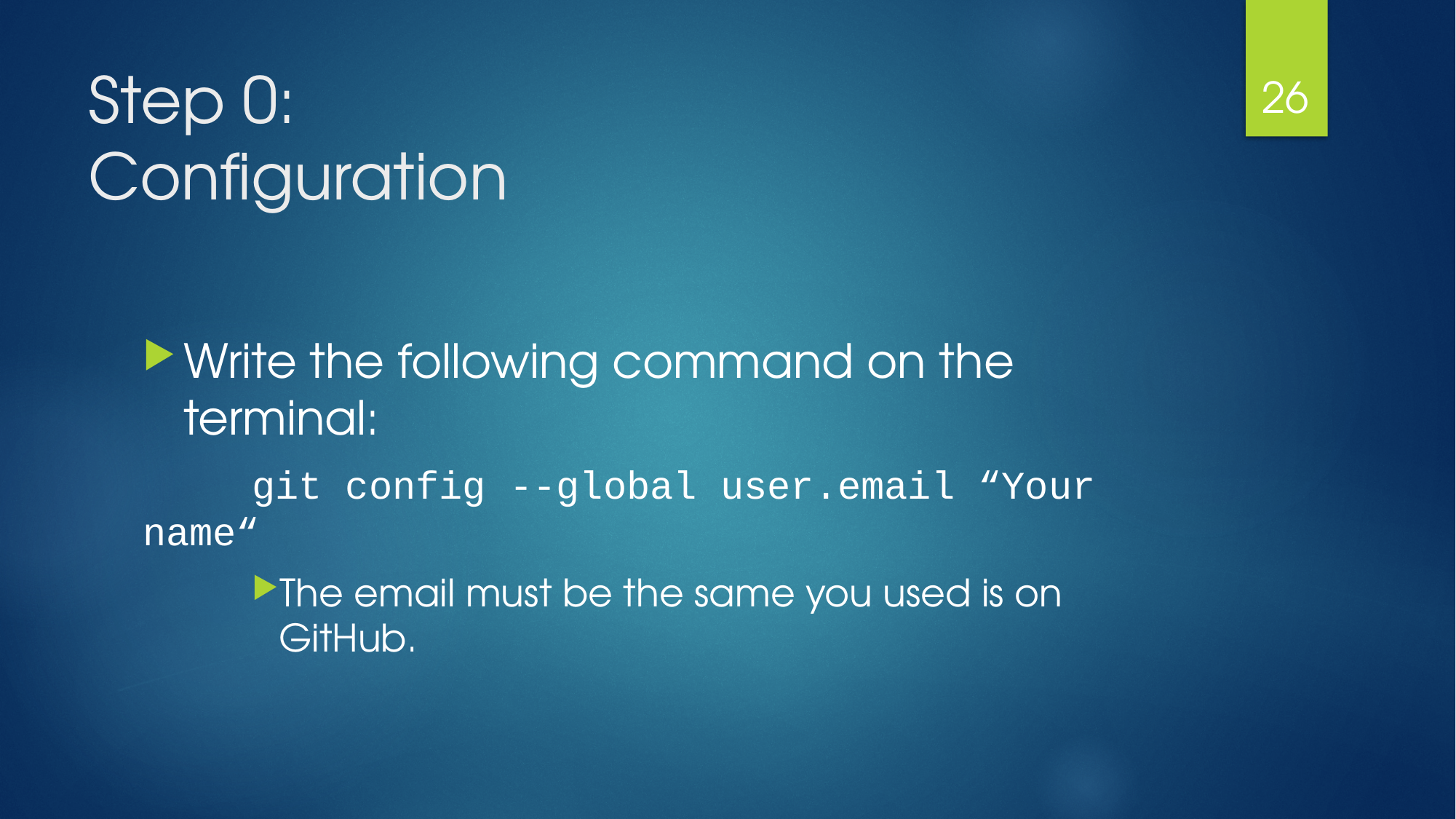

26
# Step 0: Configuration
Write the following command on the terminal:
	git config --global user.email “Your name“
The email must be the same you used is on GitHub.